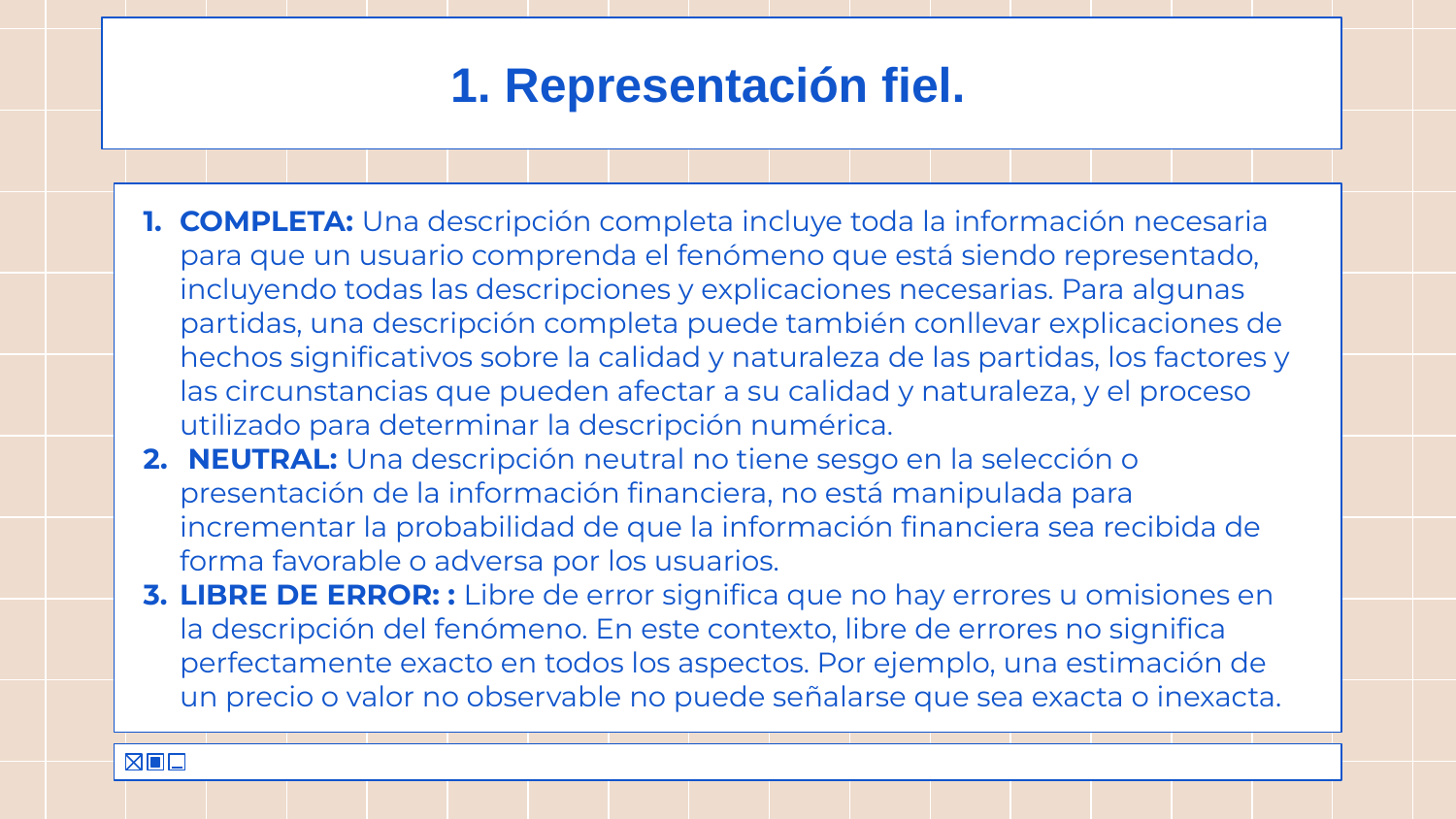

# 1. Representación fiel.
COMPLETA: Una descripción completa incluye toda la información necesaria para que un usuario comprenda el fenómeno que está siendo representado, incluyendo todas las descripciones y explicaciones necesarias. Para algunas partidas, una descripción completa puede también conllevar explicaciones de hechos significativos sobre la calidad y naturaleza de las partidas, los factores y las circunstancias que pueden afectar a su calidad y naturaleza, y el proceso utilizado para determinar la descripción numérica.
 NEUTRAL: Una descripción neutral no tiene sesgo en la selección o presentación de la información financiera, no está manipulada para incrementar la probabilidad de que la información financiera sea recibida de forma favorable o adversa por los usuarios.
LIBRE DE ERROR: : Libre de error significa que no hay errores u omisiones en la descripción del fenómeno. En este contexto, libre de errores no significa perfectamente exacto en todos los aspectos. Por ejemplo, una estimación de un precio o valor no observable no puede señalarse que sea exacta o inexacta.